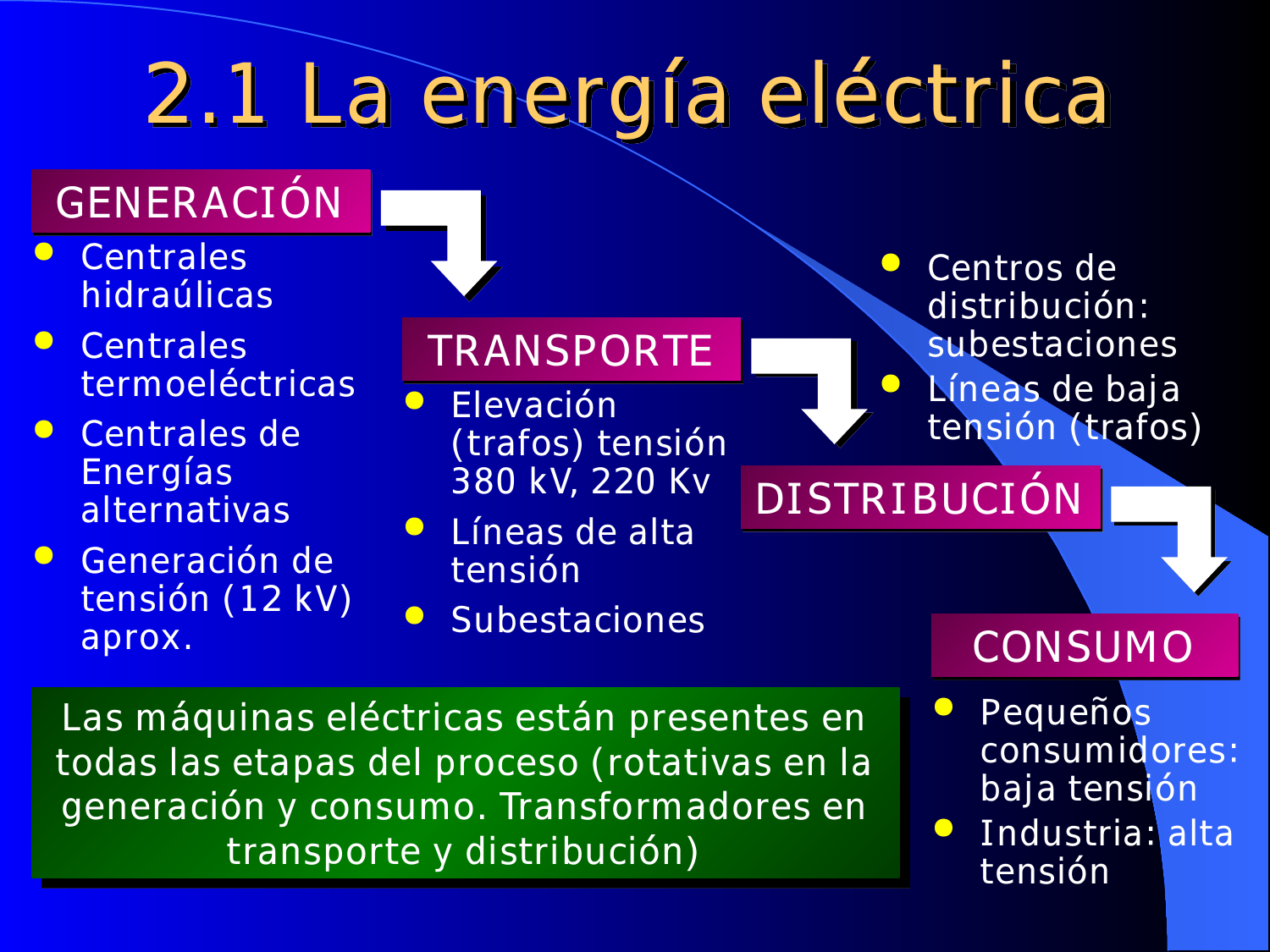

# 2.1 La energía eléctrica
GENERACIÓN

Centrales hidraúlicas
Centrales termoeléctricas
Centrales de Energías alternativas
Generación de tensión (12 kV) aprox.
Centros de distribución: subestaciones
Líneas de baja tensión (trafos)
TRANSPORTE

Elevación (trafos) tensión 380 kV, 220 Kv
Líneas de alta tensión
Subestaciones
DISTRIBUCIÓN

CONSUMO
Las máquinas eléctricas están presentes en todas las etapas del proceso (rotativas en la generación y consumo. Transformadores en transporte y distribución)
Pequeños consumidores: baja tensión
Industria: alta tensión